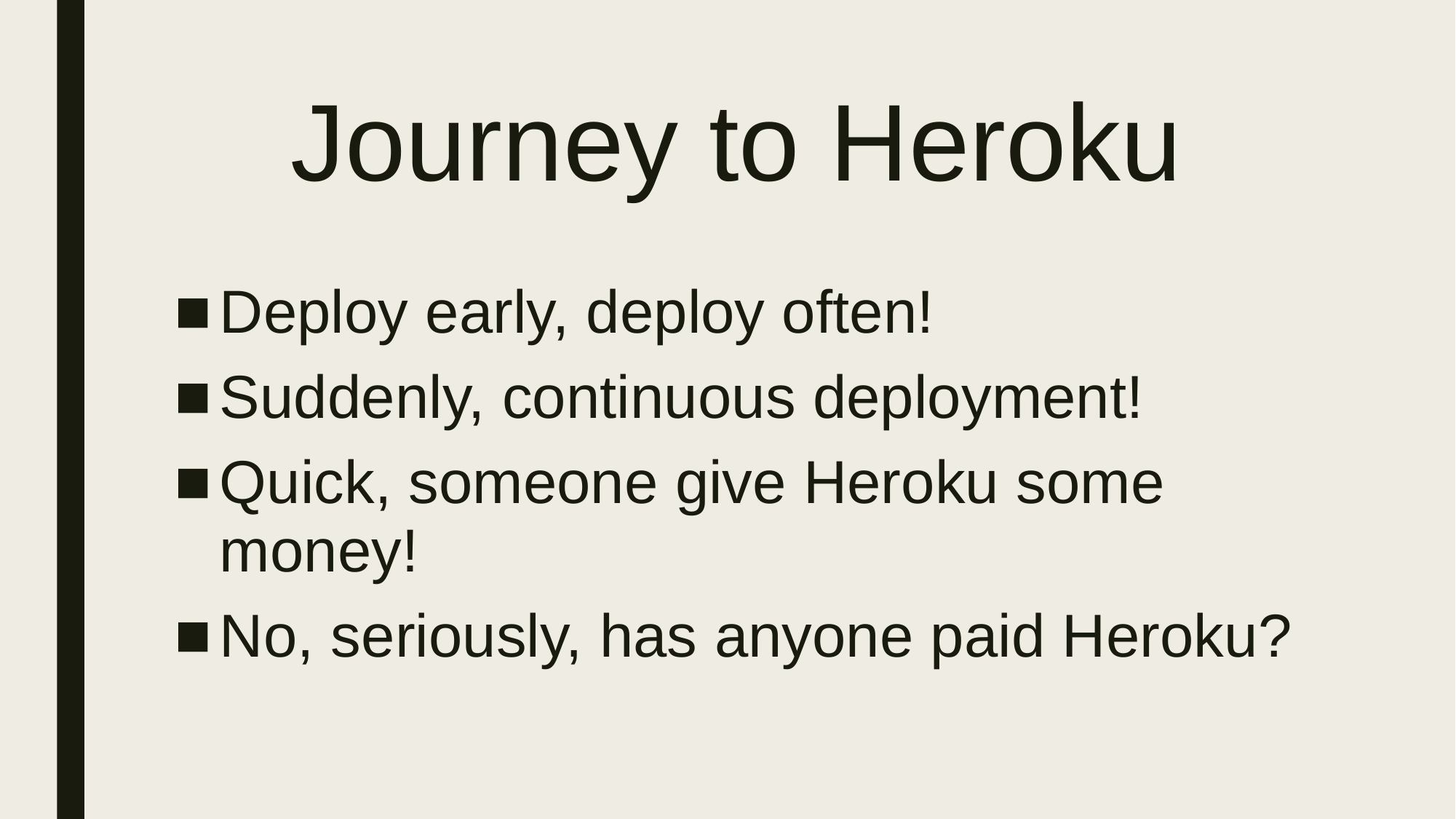

# Journey to Heroku
Deploy early, deploy often!
Suddenly, continuous deployment!
Quick, someone give Heroku some money!
No, seriously, has anyone paid Heroku?